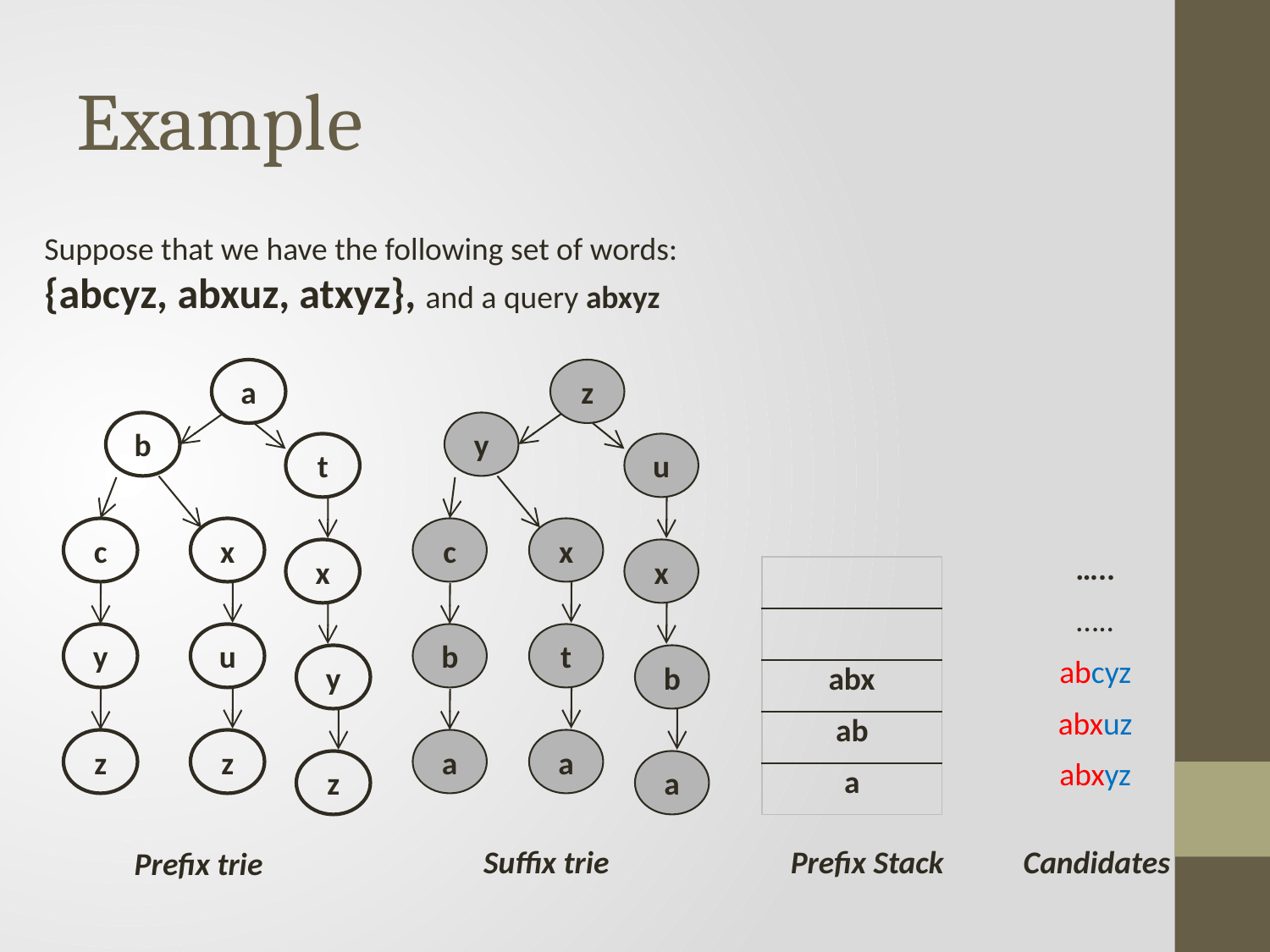

# Example
Suppose that we have the following set of words:
{abcyz, abxuz, atxyz}, and a query abxyz
a
z
b
y
t
u
c
x
c
x
x
x
| ….. |
| --- |
| ….. |
| abcyz |
| abxuz |
| abxyz |
|  |
| --- |
|  |
| abx |
| ab |
| a |
y
u
b
t
y
b
z
z
a
a
z
a
Suffix trie
Prefix Stack
Candidates
Prefix trie